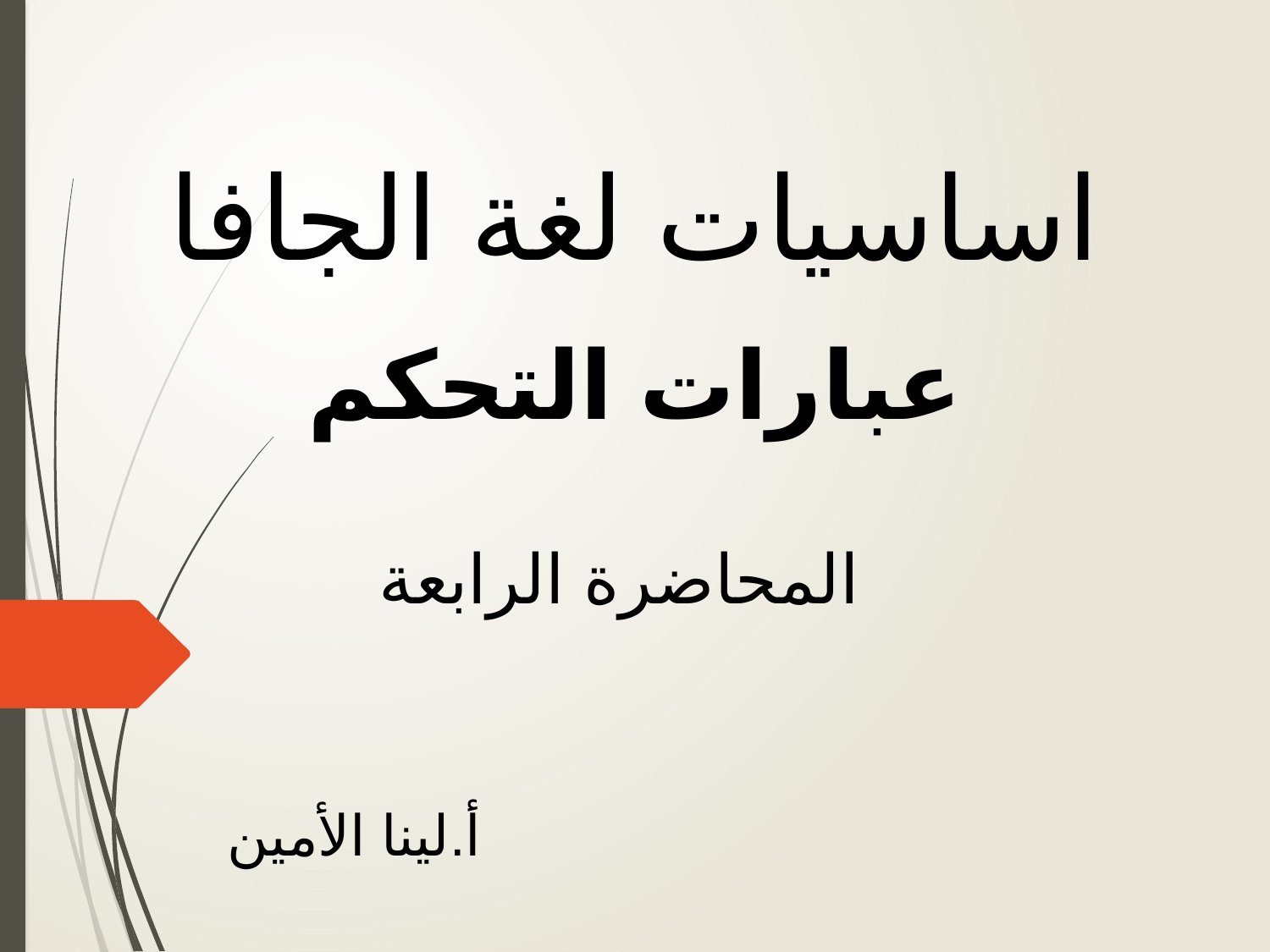

اساسيات لغة الجافا
عبارات التحكم
المحاضرة الرابعة
أ.لينا الأمين